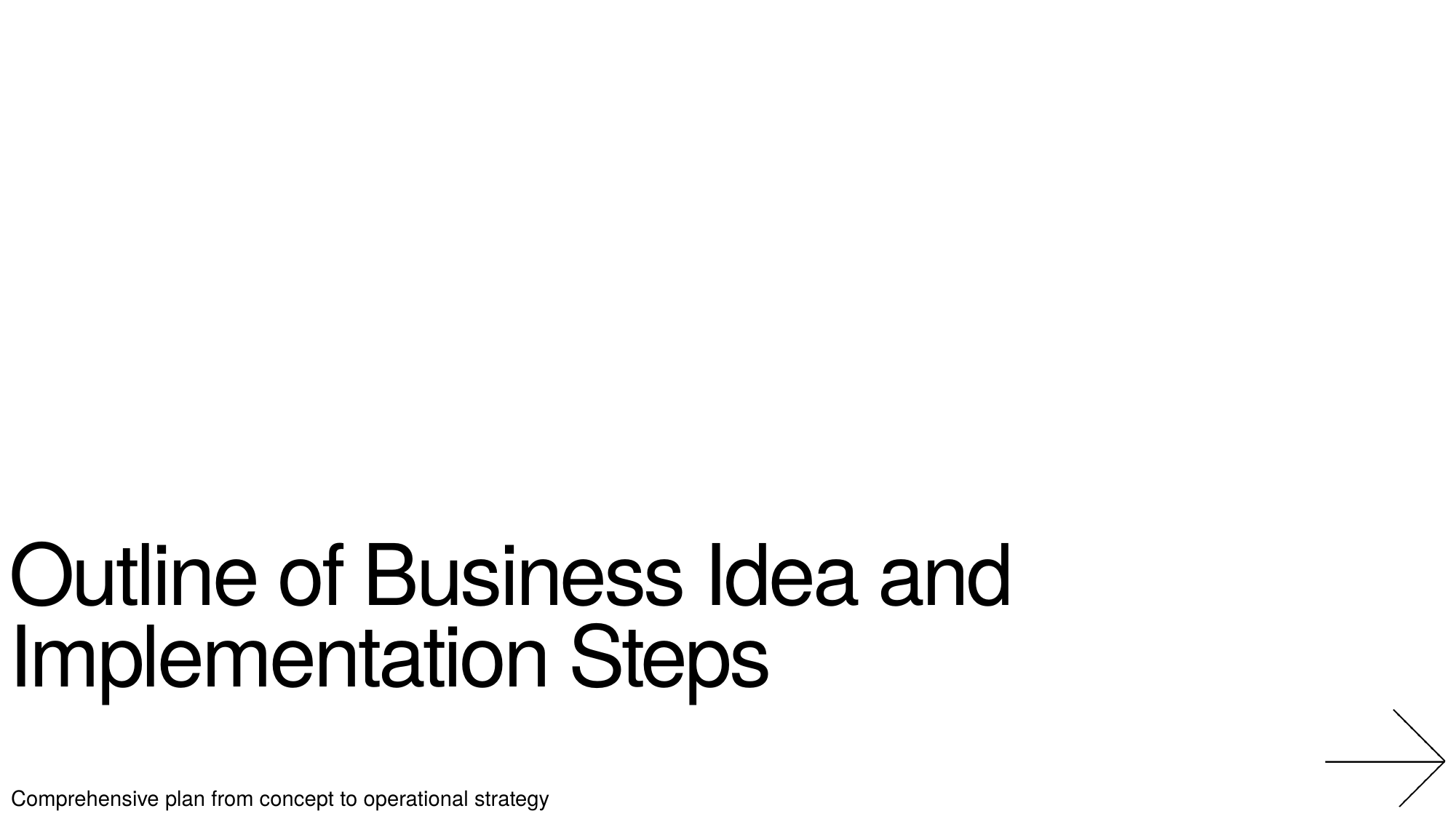

# Outline of Business Idea and Implementation Steps
Comprehensive plan from concept to operational strategy